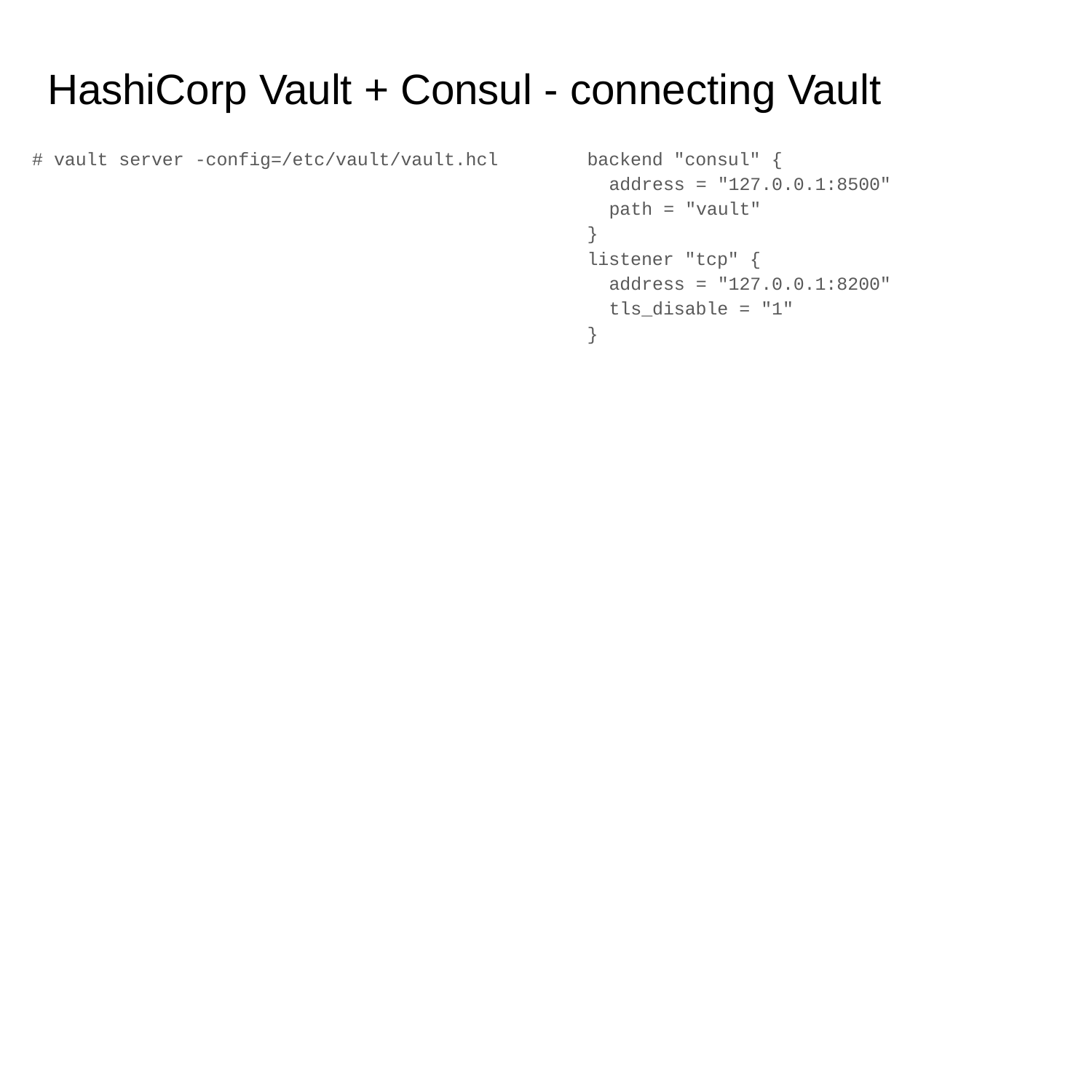

# HashiCorp Vault + Consul - connecting Vault
backend "consul" {
address = "127.0.0.1:8500"
path = "vault"
}
listener "tcp" {
address = "127.0.0.1:8200"
tls_disable = "1"
}
# vault server -config=/etc/vault/vault.hcl